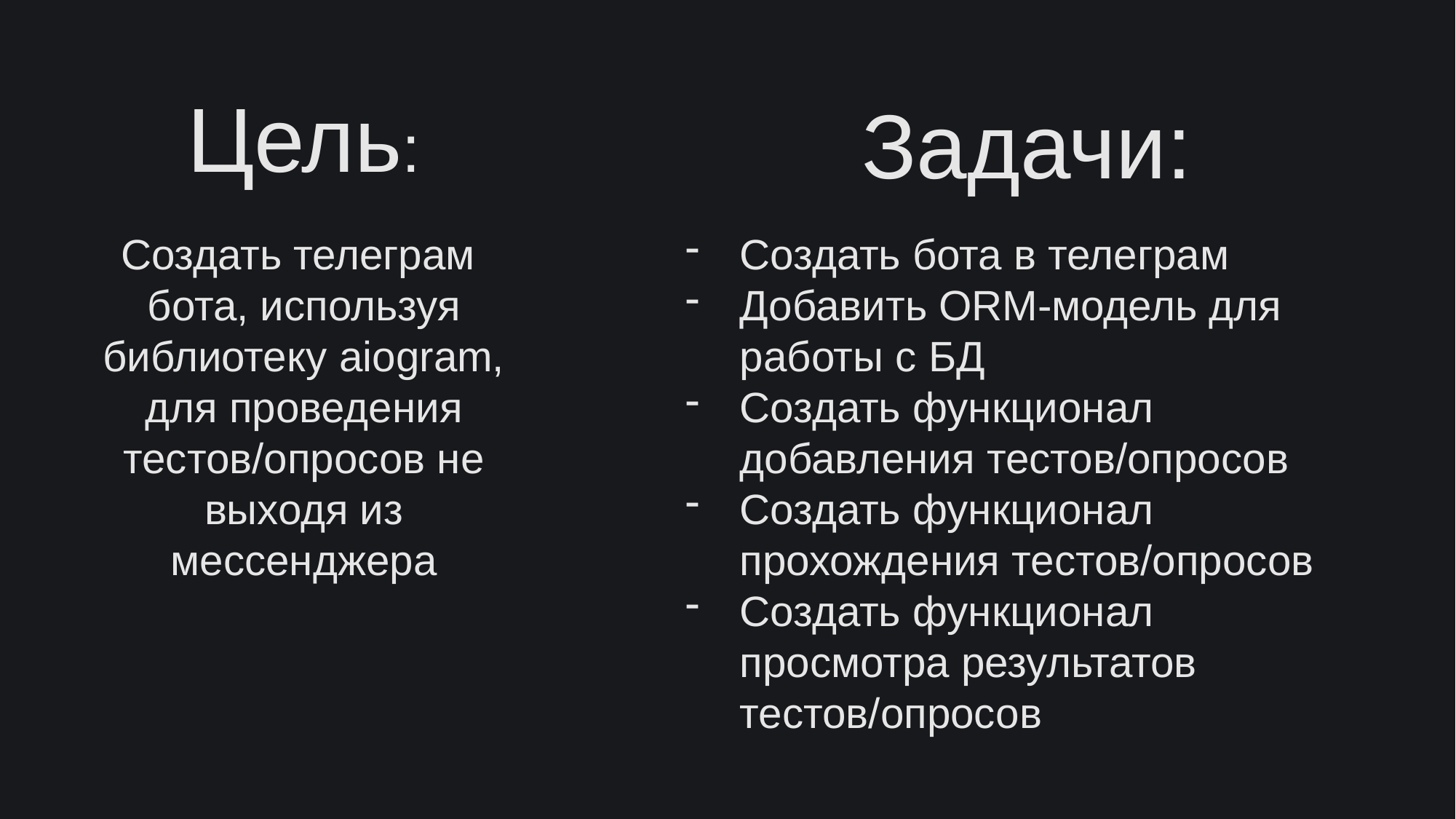

# Цель:
Задачи:
Создать телеграм  бота, используя библиотеку aiogram, для проведения тестов/опросов не выходя из мессенджера
Создать бота в телеграм
Добавить ORM-модель для работы с БД
Создать функционал добавления тестов/опросов
Создать функционал прохождения тестов/опросов
Создать функционал просмотра результатов тестов/опросов